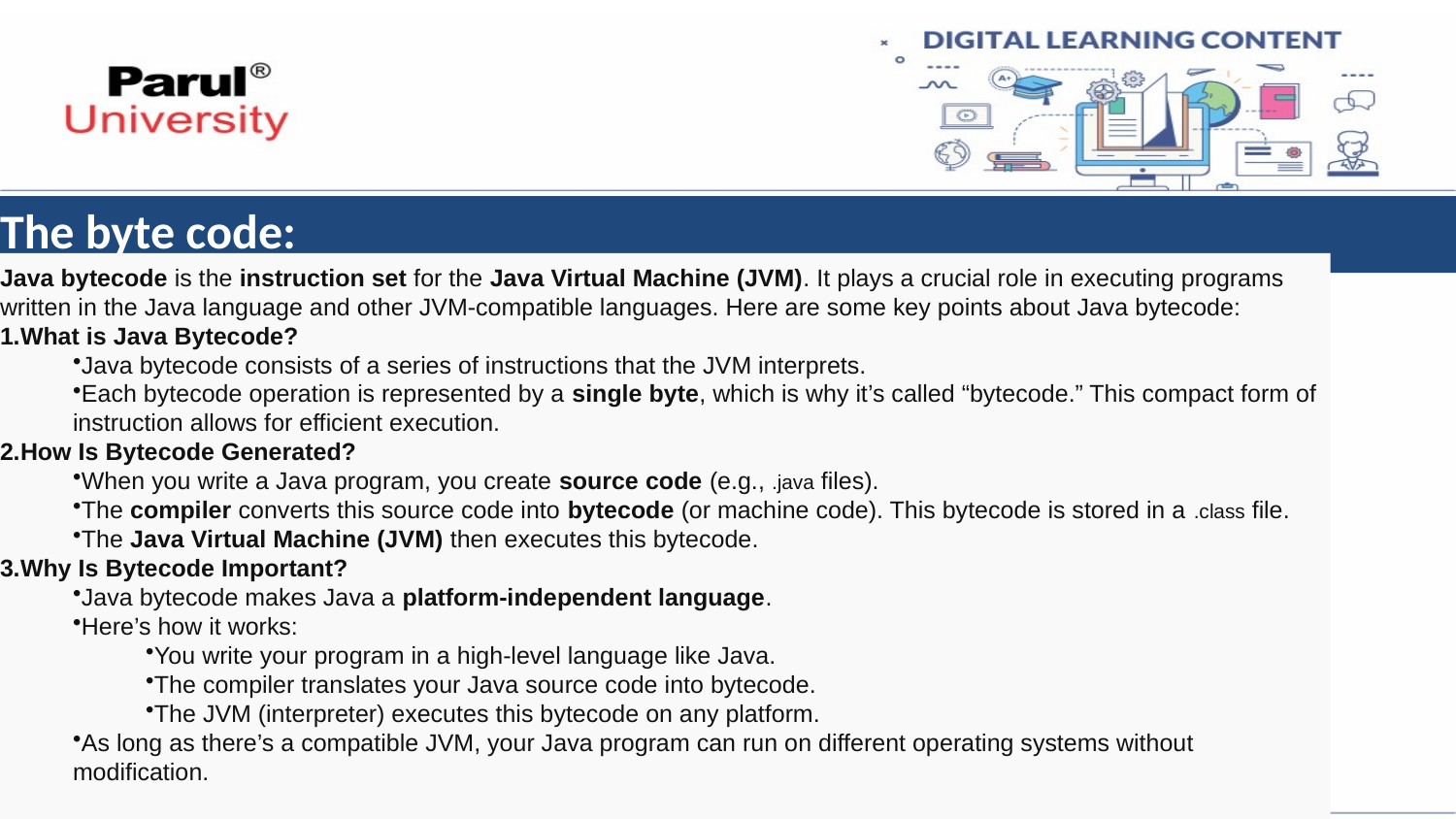

# The byte code:
Java bytecode is the instruction set for the Java Virtual Machine (JVM). It plays a crucial role in executing programs written in the Java language and other JVM-compatible languages. Here are some key points about Java bytecode:
What is Java Bytecode?
Java bytecode consists of a series of instructions that the JVM interprets.
Each bytecode operation is represented by a single byte, which is why it’s called “bytecode.” This compact form of instruction allows for efficient execution.
How Is Bytecode Generated?
When you write a Java program, you create source code (e.g., .java files).
The compiler converts this source code into bytecode (or machine code). This bytecode is stored in a .class file.
The Java Virtual Machine (JVM) then executes this bytecode.
Why Is Bytecode Important?
Java bytecode makes Java a platform-independent language.
Here’s how it works:
You write your program in a high-level language like Java.
The compiler translates your Java source code into bytecode.
The JVM (interpreter) executes this bytecode on any platform.
As long as there’s a compatible JVM, your Java program can run on different operating systems without modification.